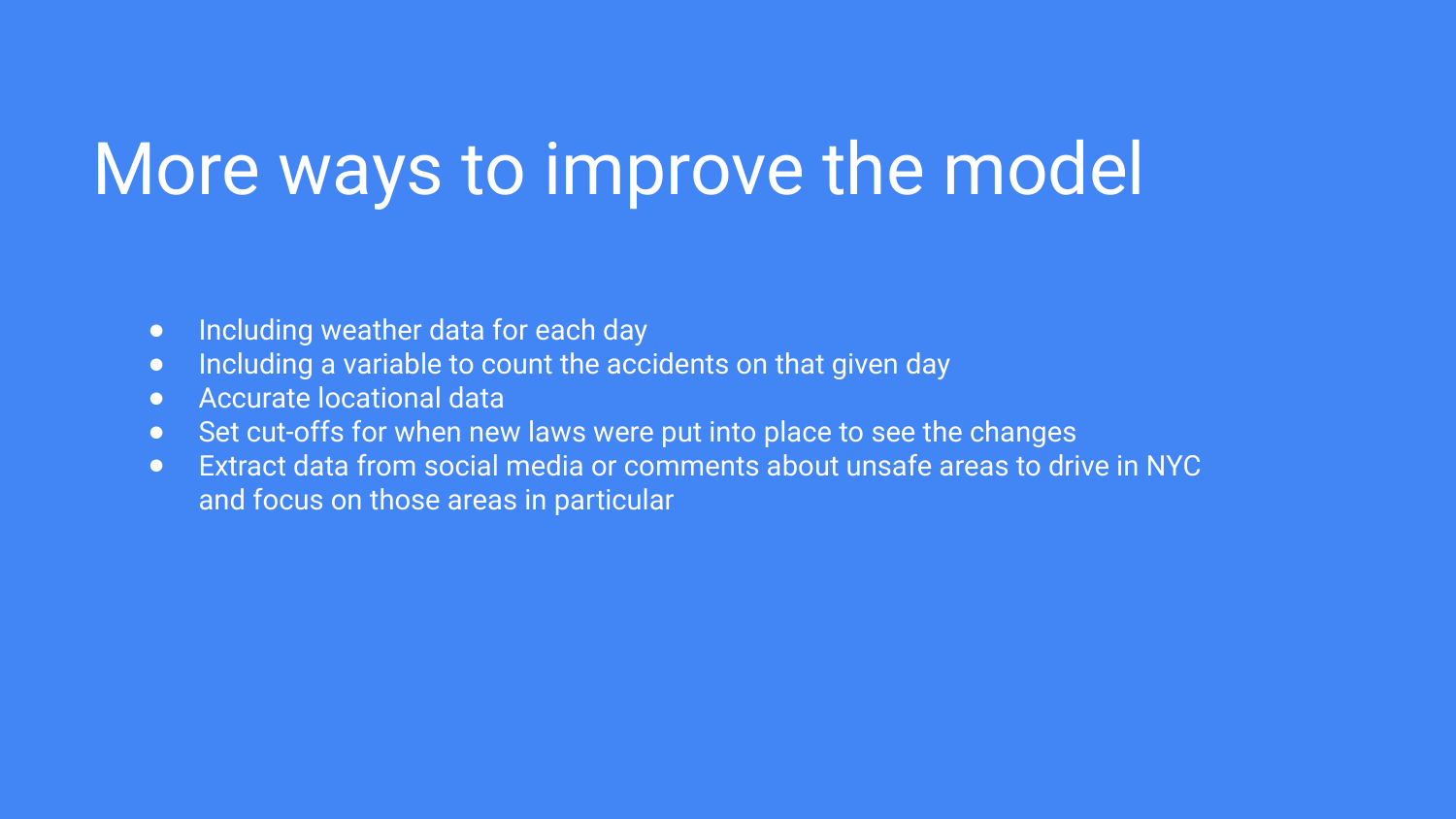

# More ways to improve the model
Including weather data for each day
Including a variable to count the accidents on that given day
Accurate locational data
Set cut-offs for when new laws were put into place to see the changes
Extract data from social media or comments about unsafe areas to drive in NYC and focus on those areas in particular